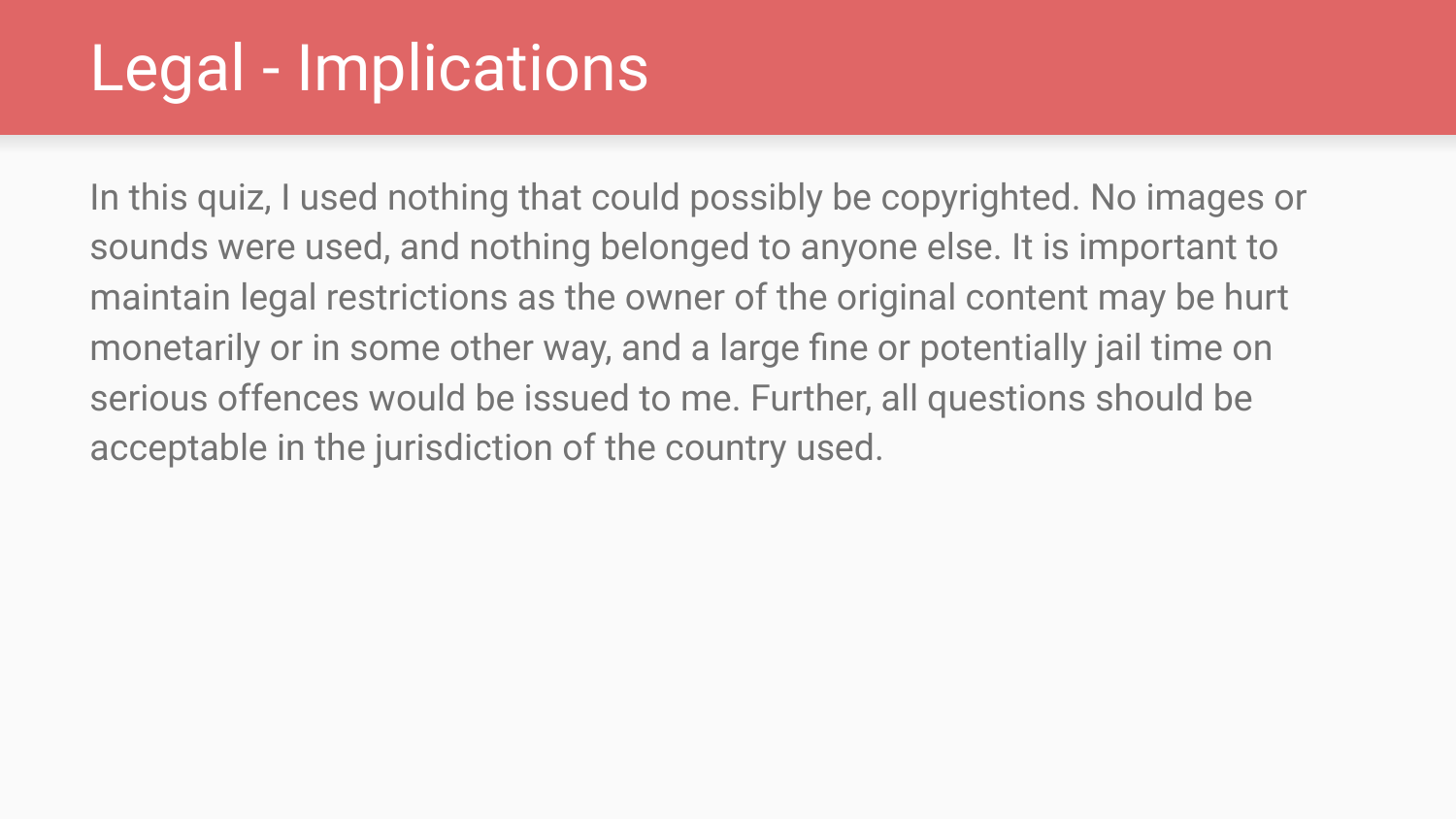

# Legal - Implications
In this quiz, I used nothing that could possibly be copyrighted. No images or sounds were used, and nothing belonged to anyone else. It is important to maintain legal restrictions as the owner of the original content may be hurt monetarily or in some other way, and a large fine or potentially jail time on serious offences would be issued to me. Further, all questions should be acceptable in the jurisdiction of the country used.